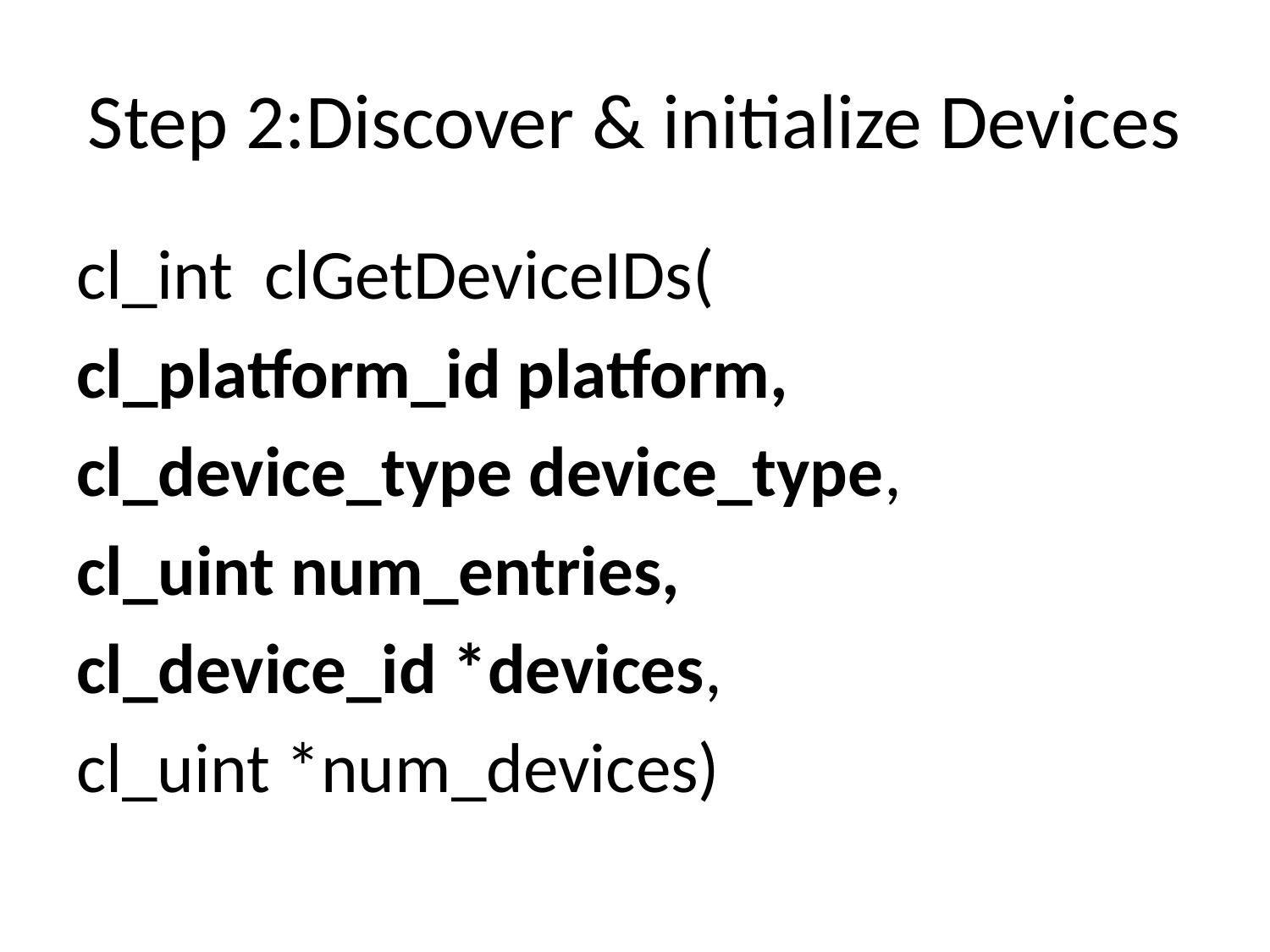

# Step 2:Discover & initialize Devices
cl_int  clGetDeviceIDs(
cl_platform_id platform,
cl_device_type device_type,
cl_uint num_entries,
cl_device_id *devices,
cl_uint *num_devices)